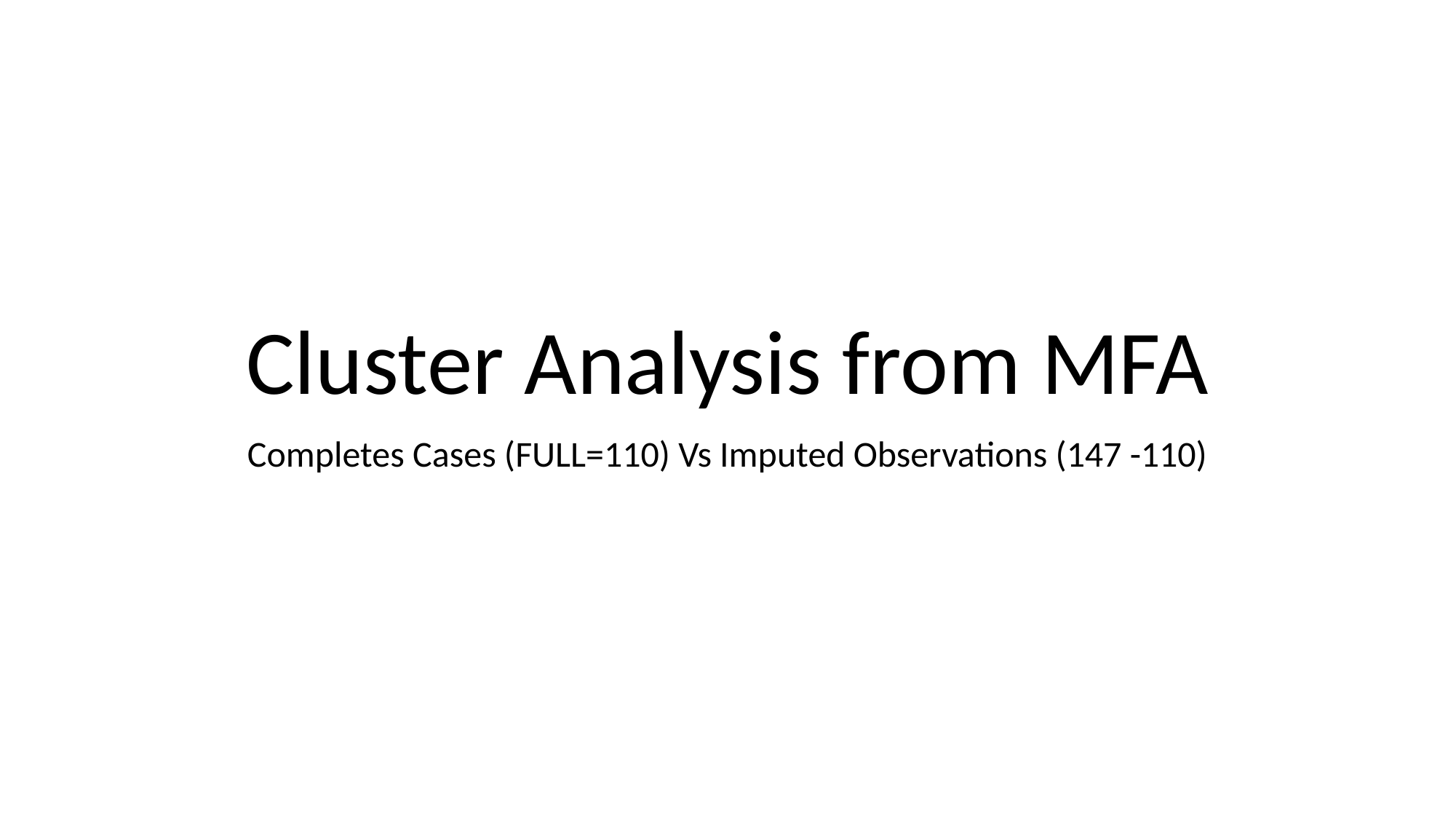

# Cluster Analysis from MFA
Completes Cases (FULL=110) Vs Imputed Observations (147 -110)